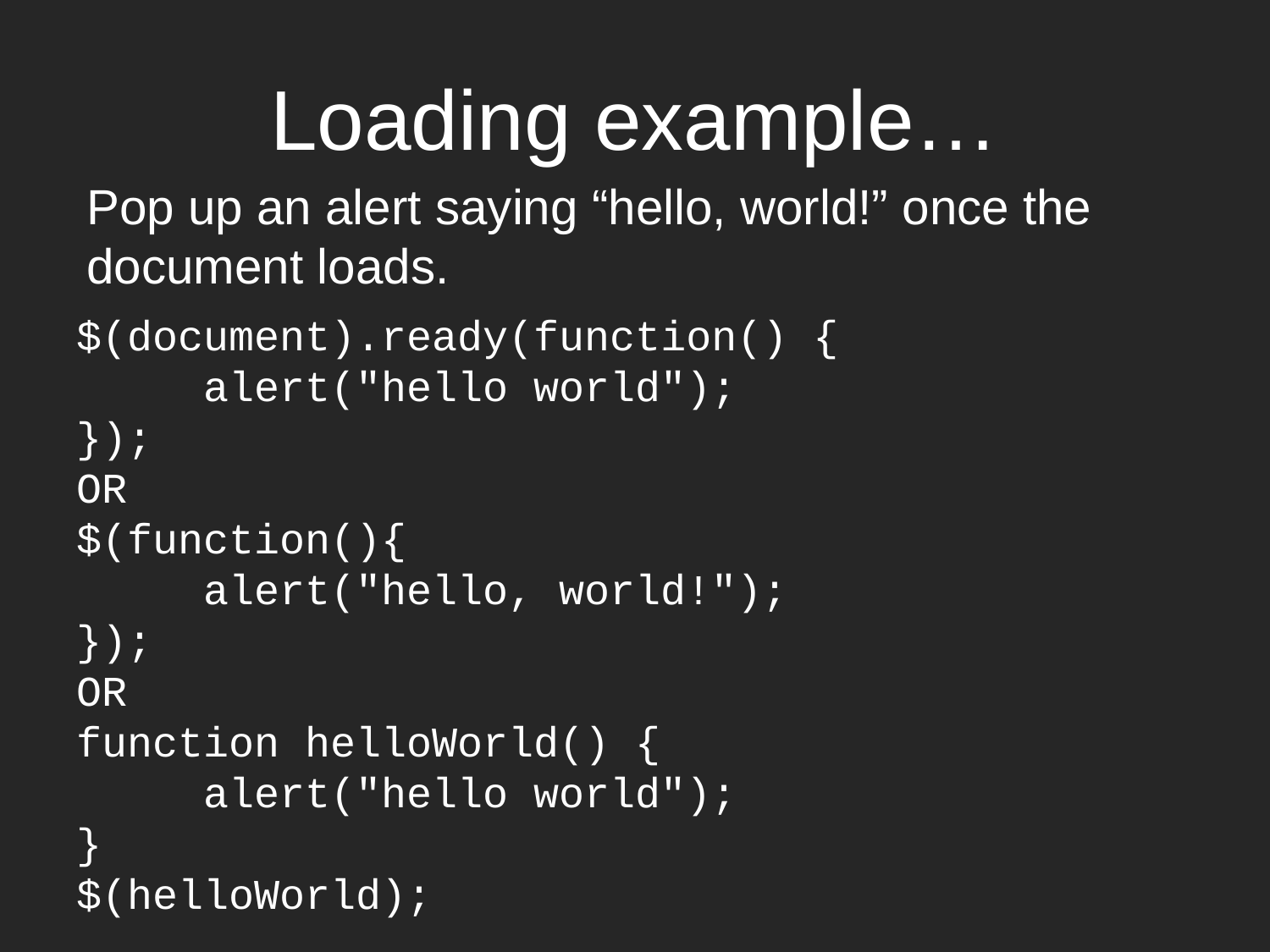

# Loading example…
Pop up an alert saying “hello, world!” once the document loads.
$(document).ready(function() {
	alert("hello world");
});
OR
$(function(){
	alert("hello, world!");
});
OR
function helloWorld() {
	alert("hello world");
}
$(helloWorld);